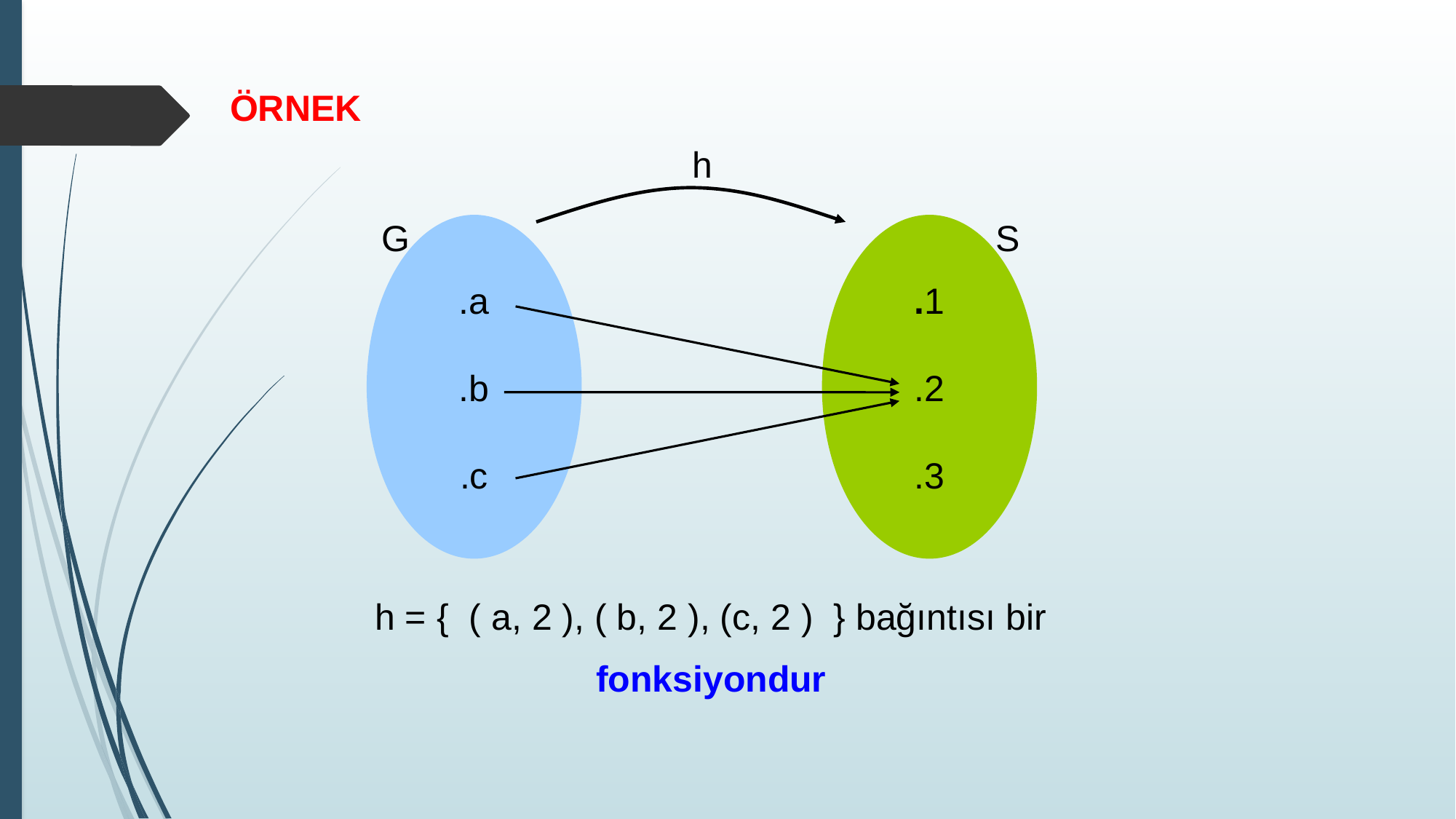

ÖRNEK
h

G
S
.a

.b

.c
.1

.2

.3

 h = {  ( a, 2 ), ( b, 2 ), (c, 2 )  } bağıntısı bir
fonksiyondur